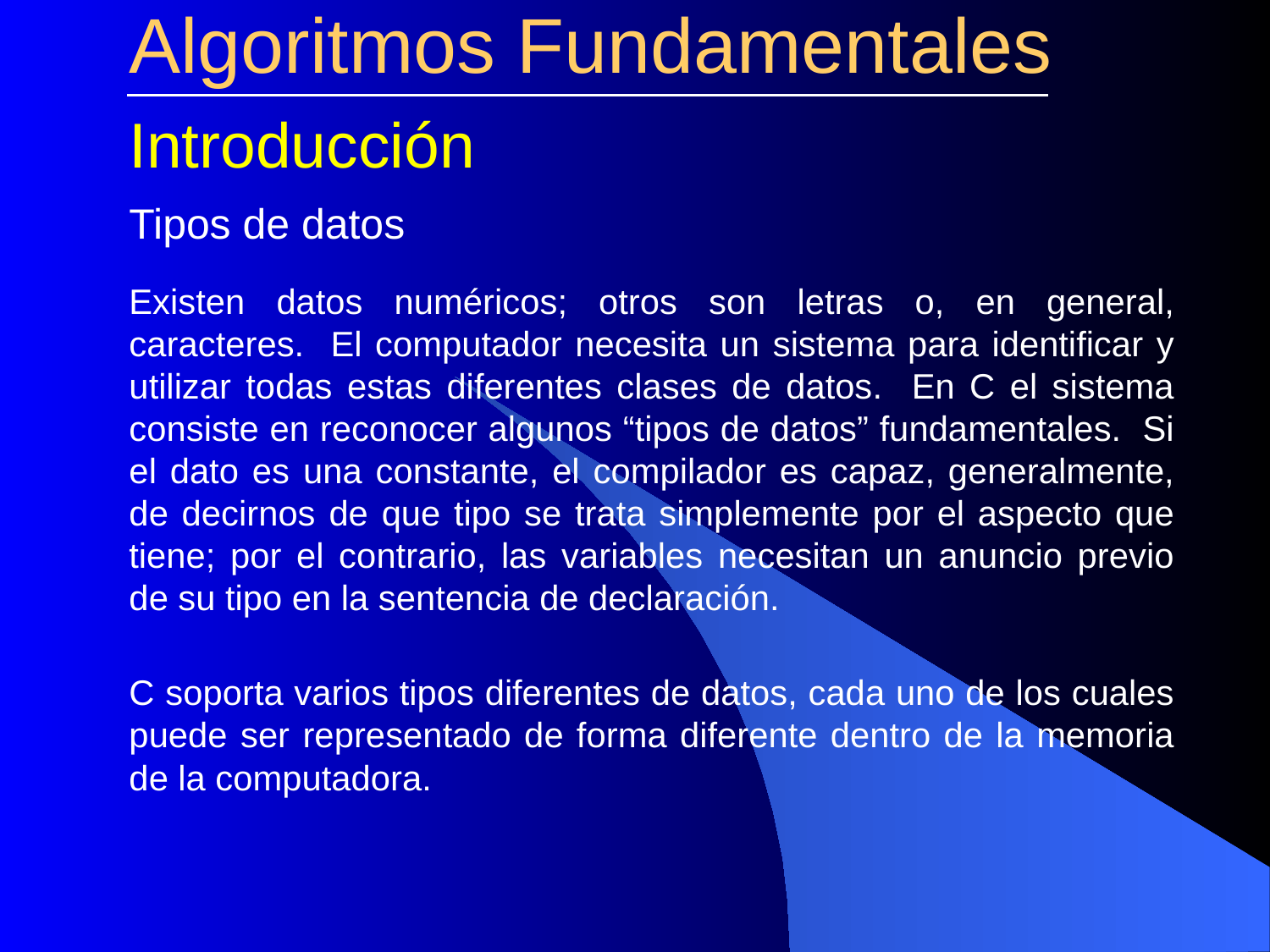

# Algoritmos Fundamentales
Introducción
Tipos de datos
Existen datos numéricos; otros son letras o, en general, caracteres.  El computador necesita un sistema para identificar y utilizar todas estas diferentes clases de datos.  En C el sistema consiste en reconocer algunos “tipos de datos” fundamentales.  Si el dato es una constante, el compilador es capaz, generalmente, de decirnos de que tipo se trata simplemente por el aspecto que tiene; por el contrario, las variables necesitan un anuncio previo de su tipo en la sentencia de declaración.
C soporta varios tipos diferentes de datos, cada uno de los cuales puede ser representado de forma diferente dentro de la memoria de la computadora.